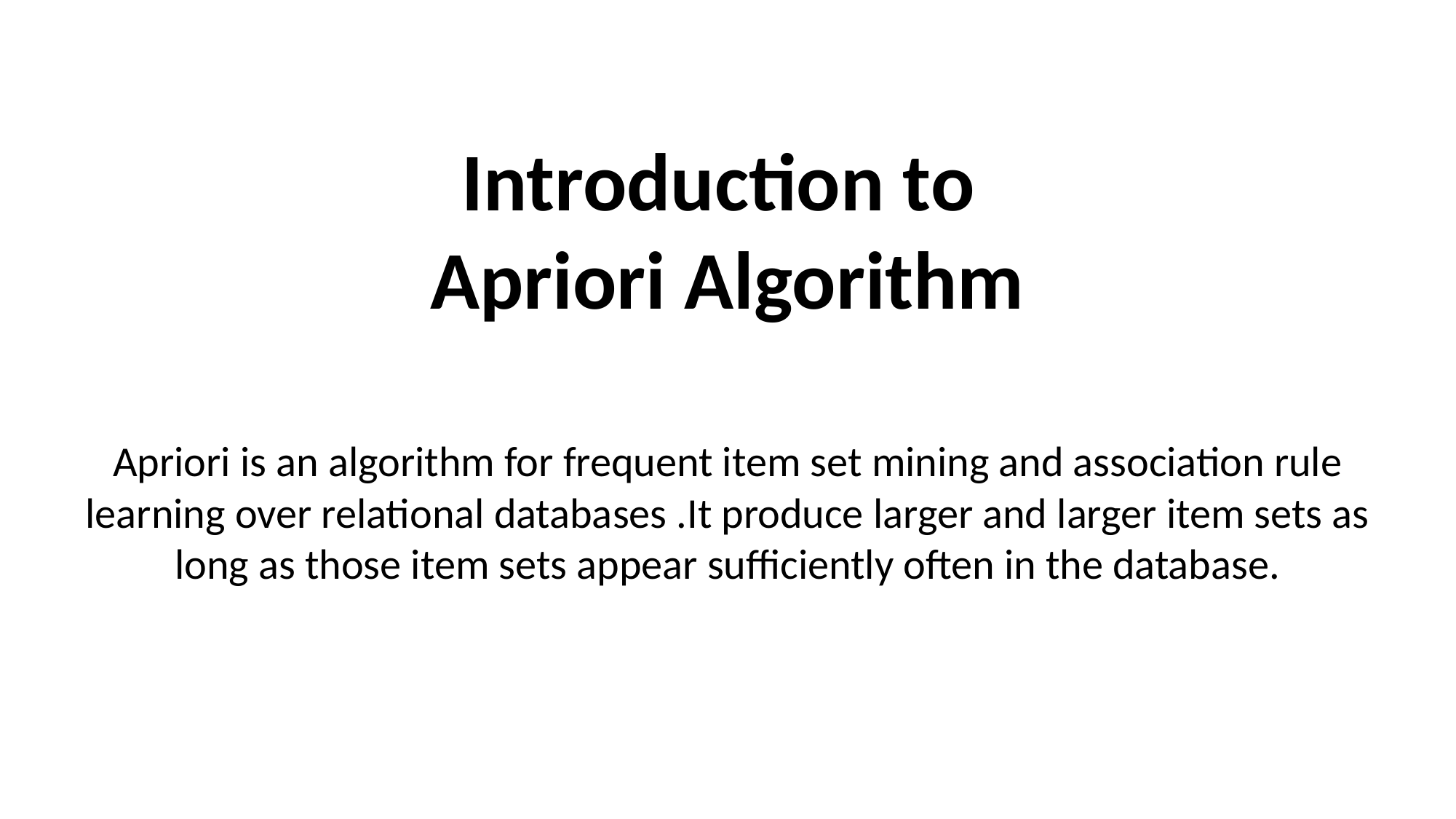

Introduction to
Apriori Algorithm
Apriori is an algorithm for frequent item set mining and association rule learning over relational databases .It produce larger and larger item sets as long as those item sets appear sufficiently often in the database.